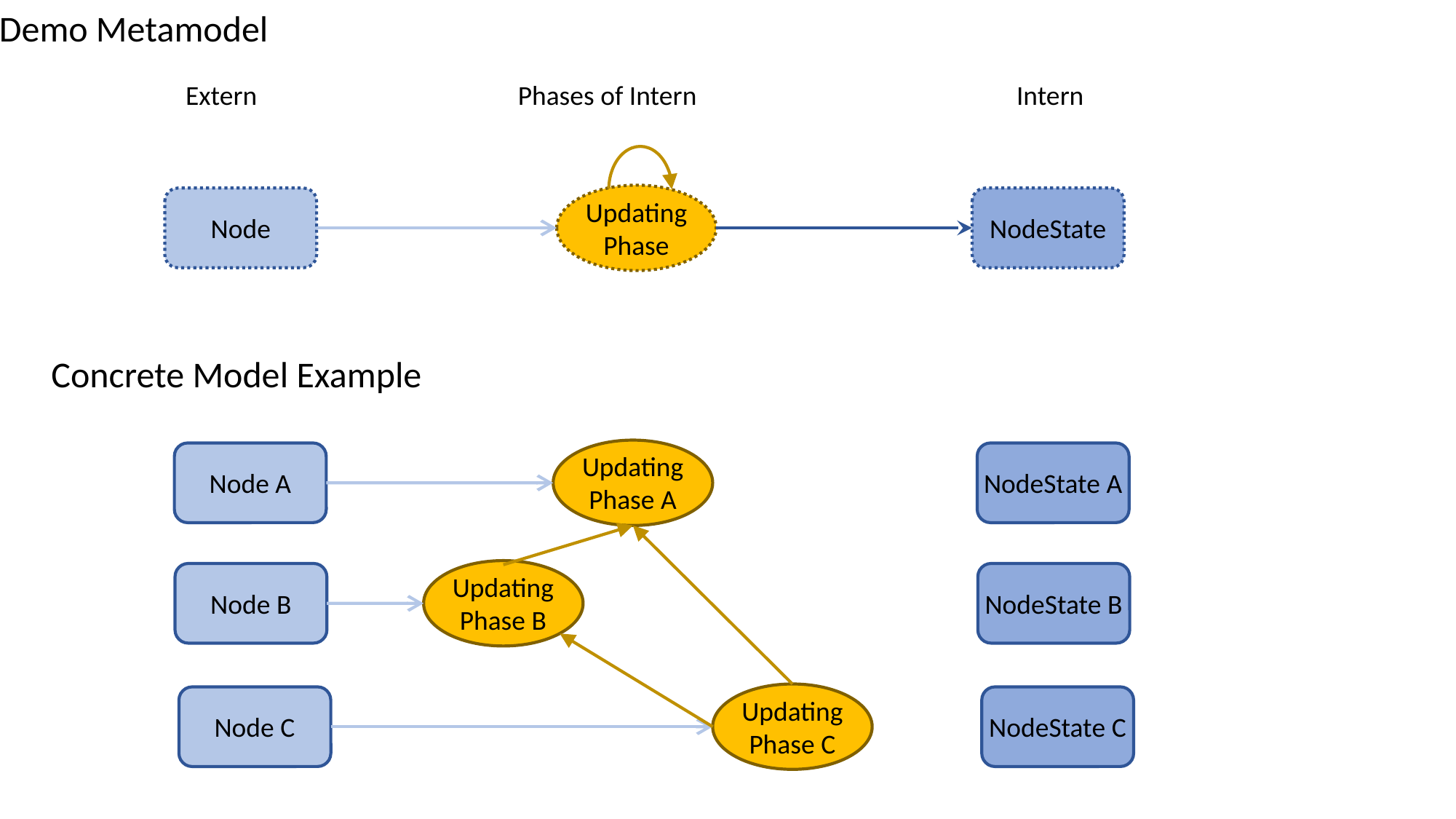

Demo Metamodel
Extern
Phases of Intern
Intern

Updating
Phase

Node

NodeState
Concrete Model Example

Updating
Phase A

Node A

NodeState A

Updating
Phase B

Node B

NodeState B

Updating
Phase C

Node C

NodeState C